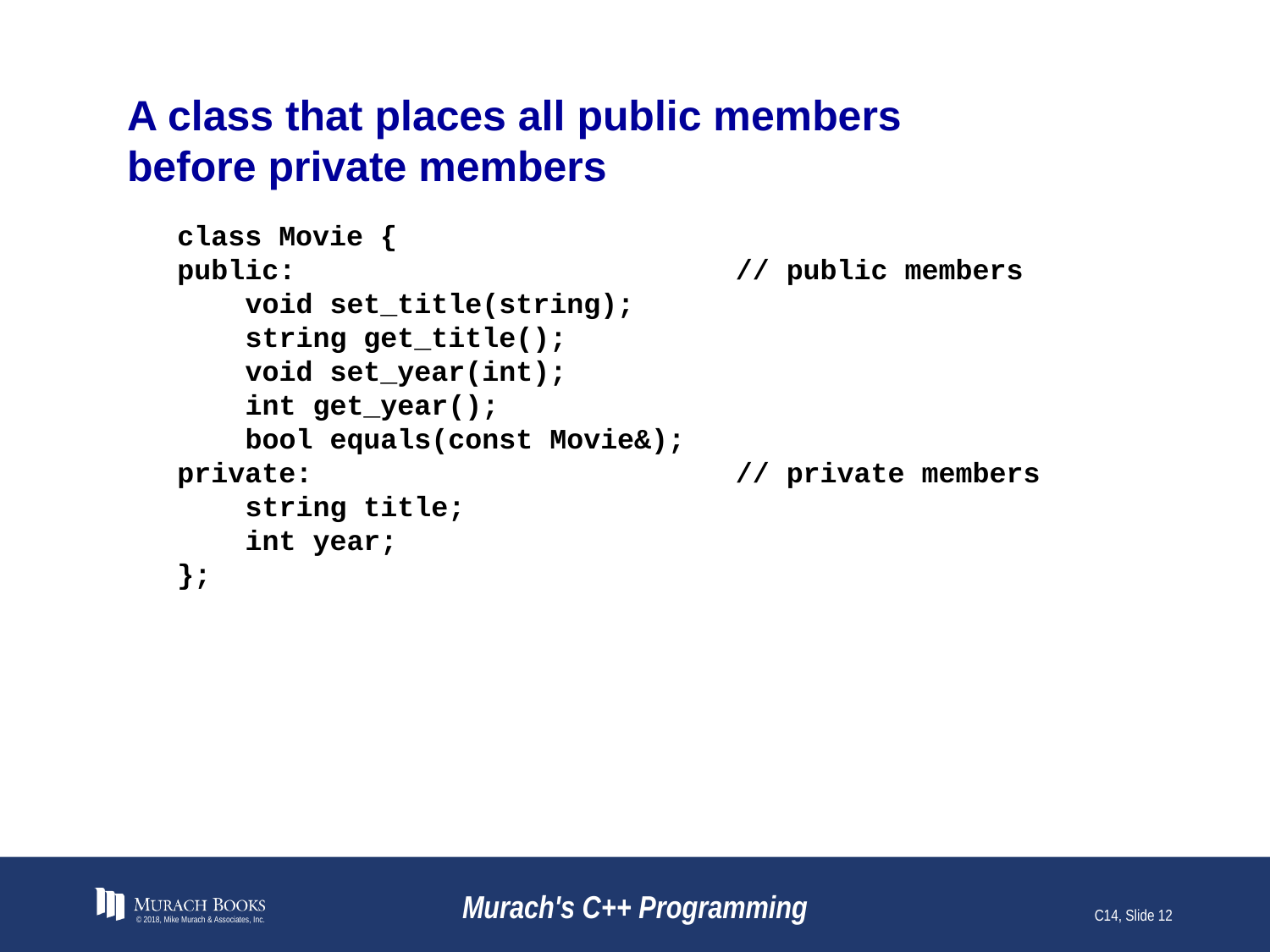

# A class that places all public members before private members
class Movie {
public:                          // public members
    void set_title(string);
    string get_title();
    void set_year(int);
    int get_year();
    bool equals(const Movie&);
private:                         // private members
    string title;
    int year;
};
© 2018, Mike Murach & Associates, Inc.
Murach's C++ Programming

C14, Slide 12